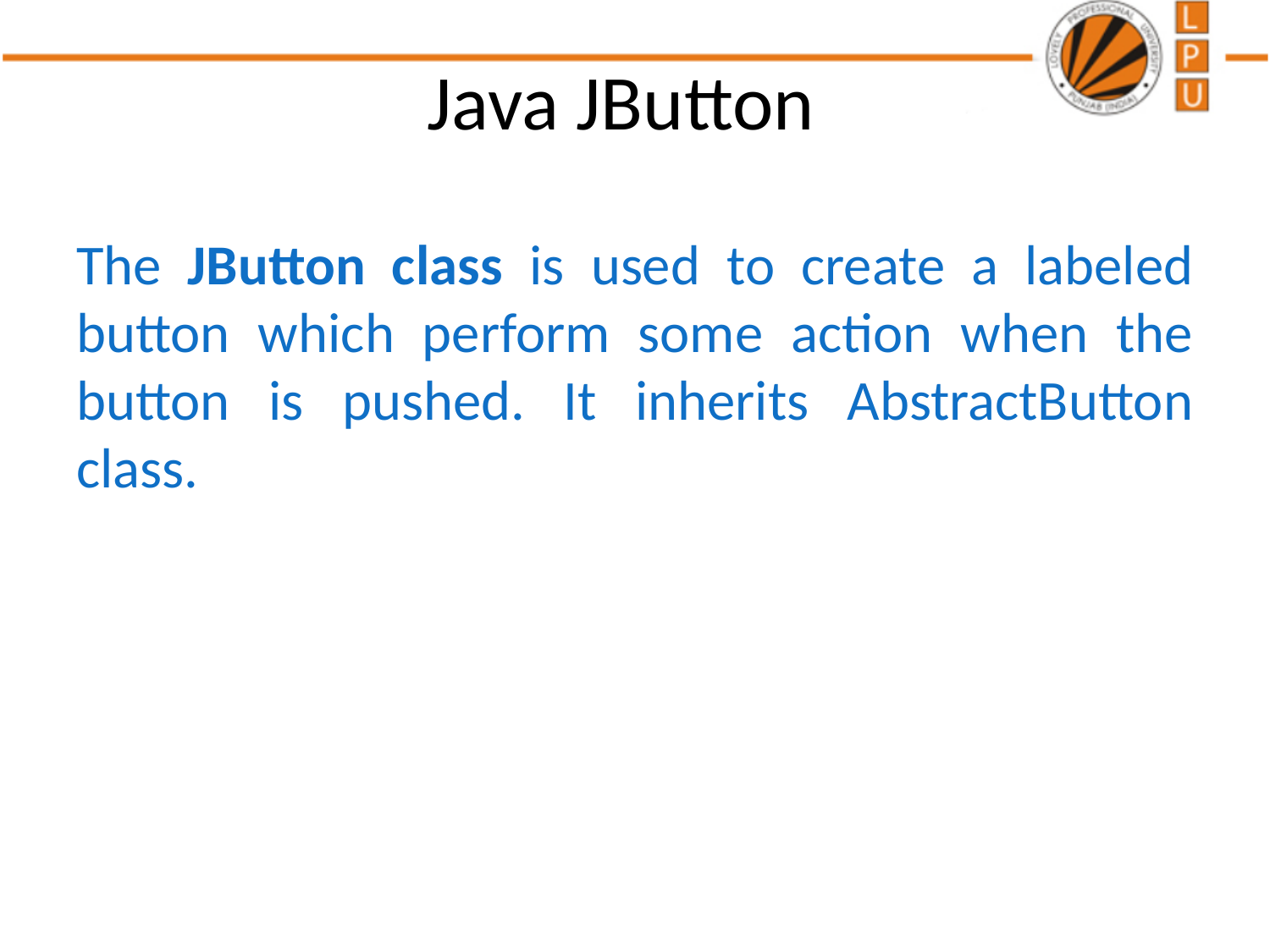

# Java JButton
The JButton class is used to create a labeled button which perform some action when the button is pushed. It inherits AbstractButton class.